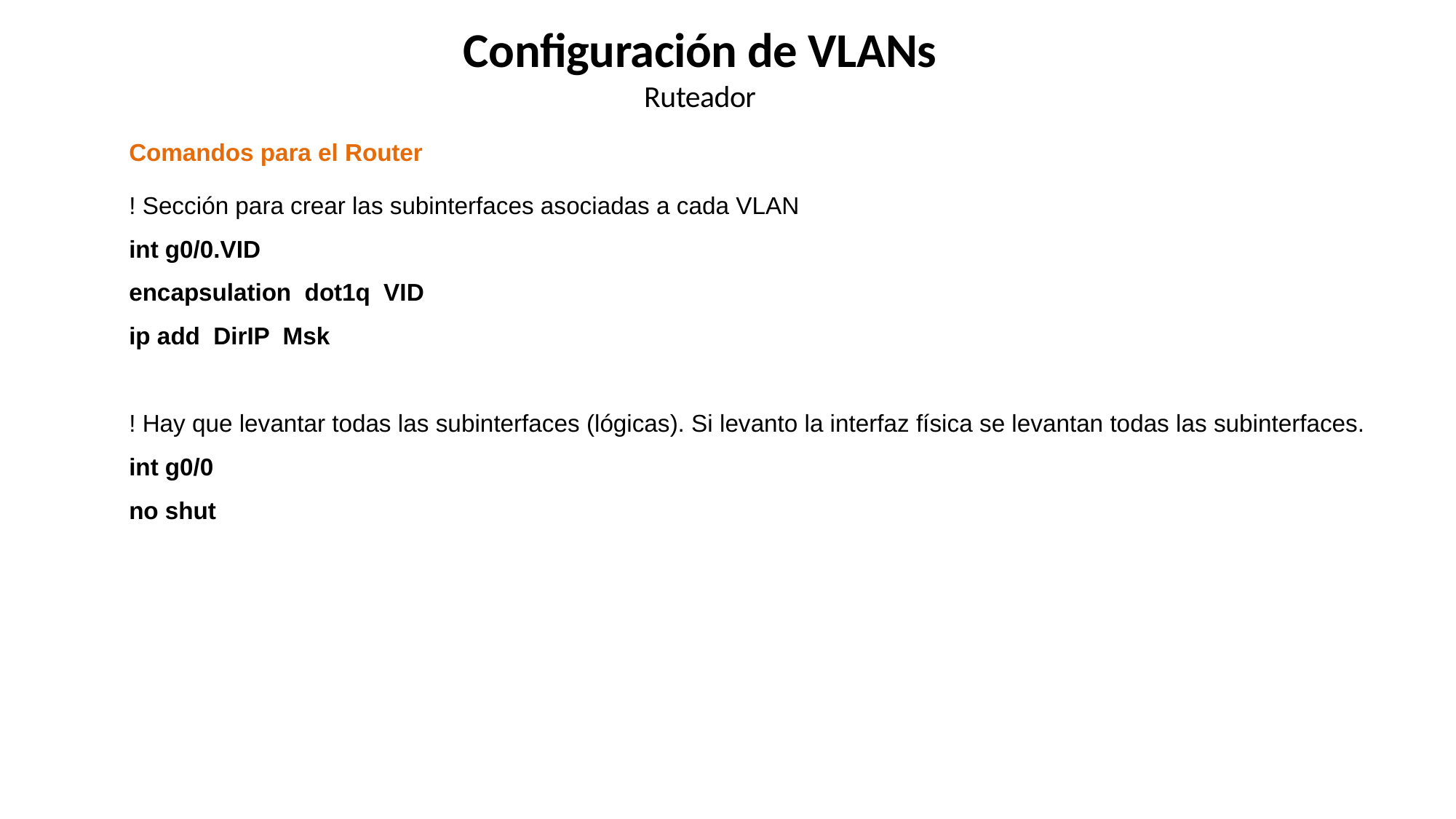

Configuración de VLANs
Ruteador
Comandos para el Router
! Sección para crear las subinterfaces asociadas a cada VLAN
int g0/0.VID
encapsulation  dot1q  VID
ip add  DirIP  Msk

! Hay que levantar todas las subinterfaces (lógicas). Si levanto la interfaz física se levantan todas las subinterfaces.
int g0/0
no shut